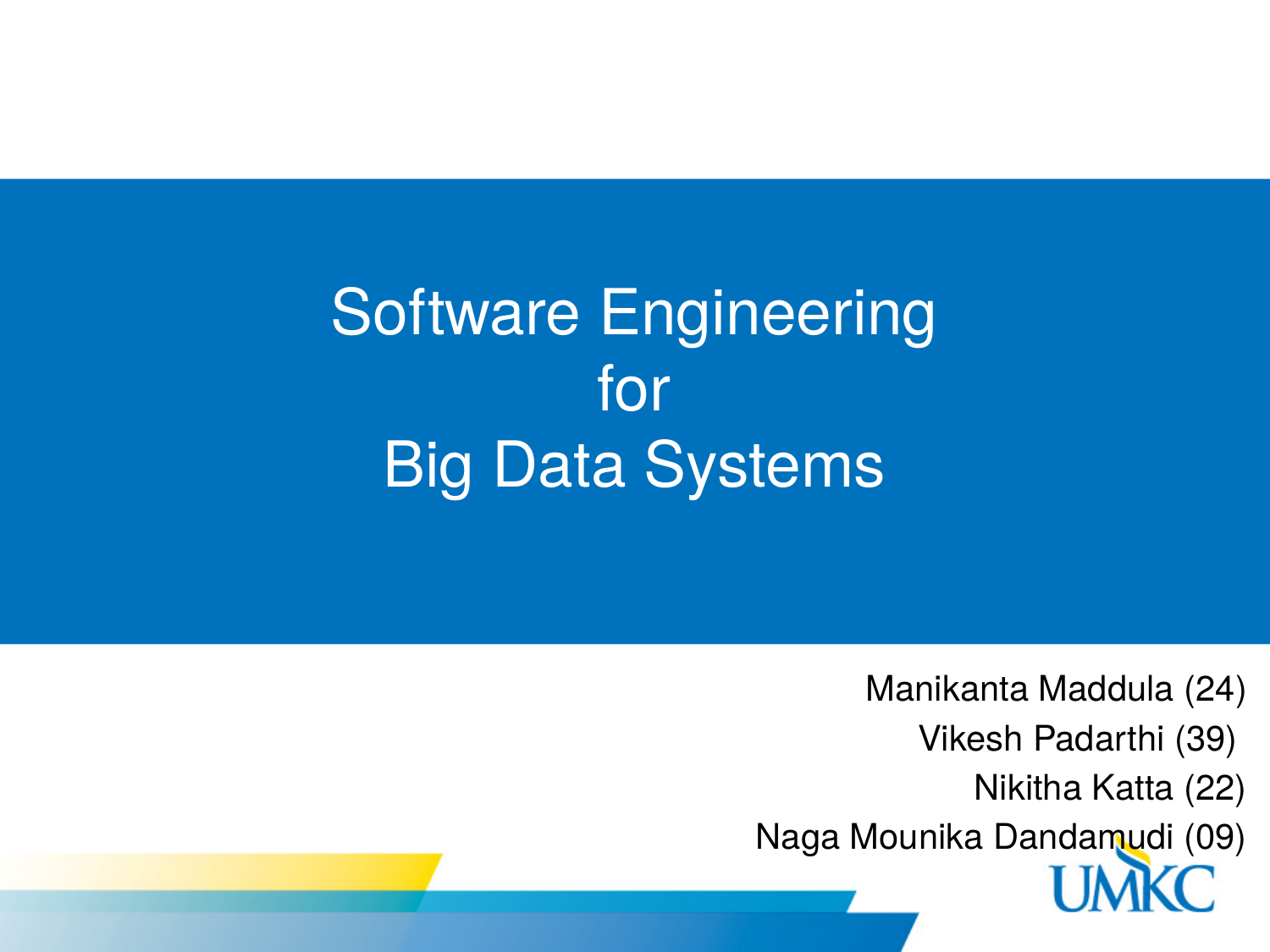

Software Engineering
 for
Big Data Systems
Manikanta Maddula (24)
Vikesh Padarthi (39)
Nikitha Katta (22)
Naga Mounika Dandamudi (09)